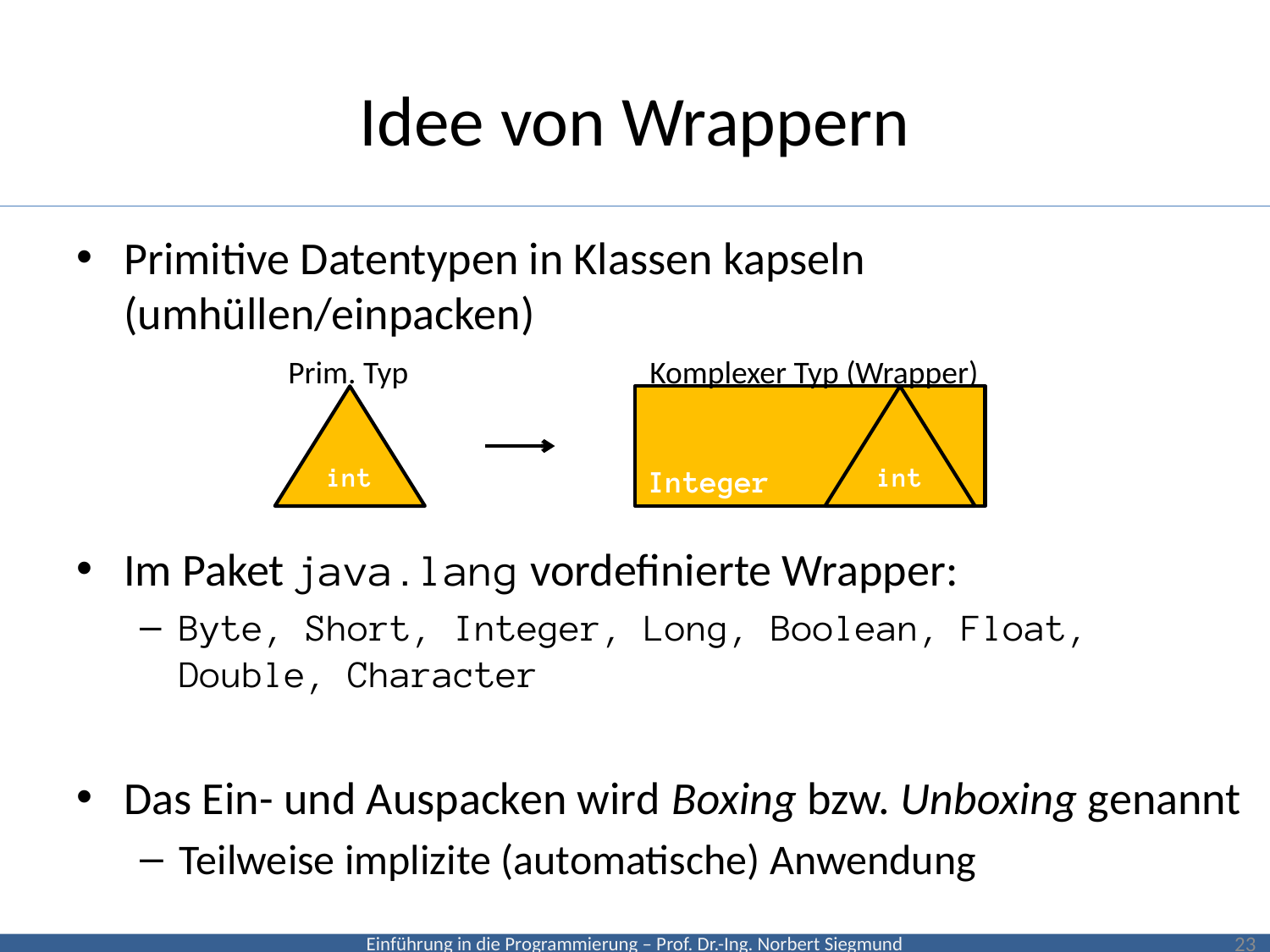

# Idee von Wrappern
Primitive Datentypen in Klassen kapseln
(umhüllen/einpacken)

Im Paket java.lang vordefinierte Wrapper:
Byte, Short, Integer, Long, Boolean, Float, Double, Character

Das Ein- und Auspacken wird Boxing bzw. Unboxing genannt
Teilweise implizite (automatische) Anwendung
Prim. Typ
Komplexer Typ (Wrapper)
int

int
Integer
23